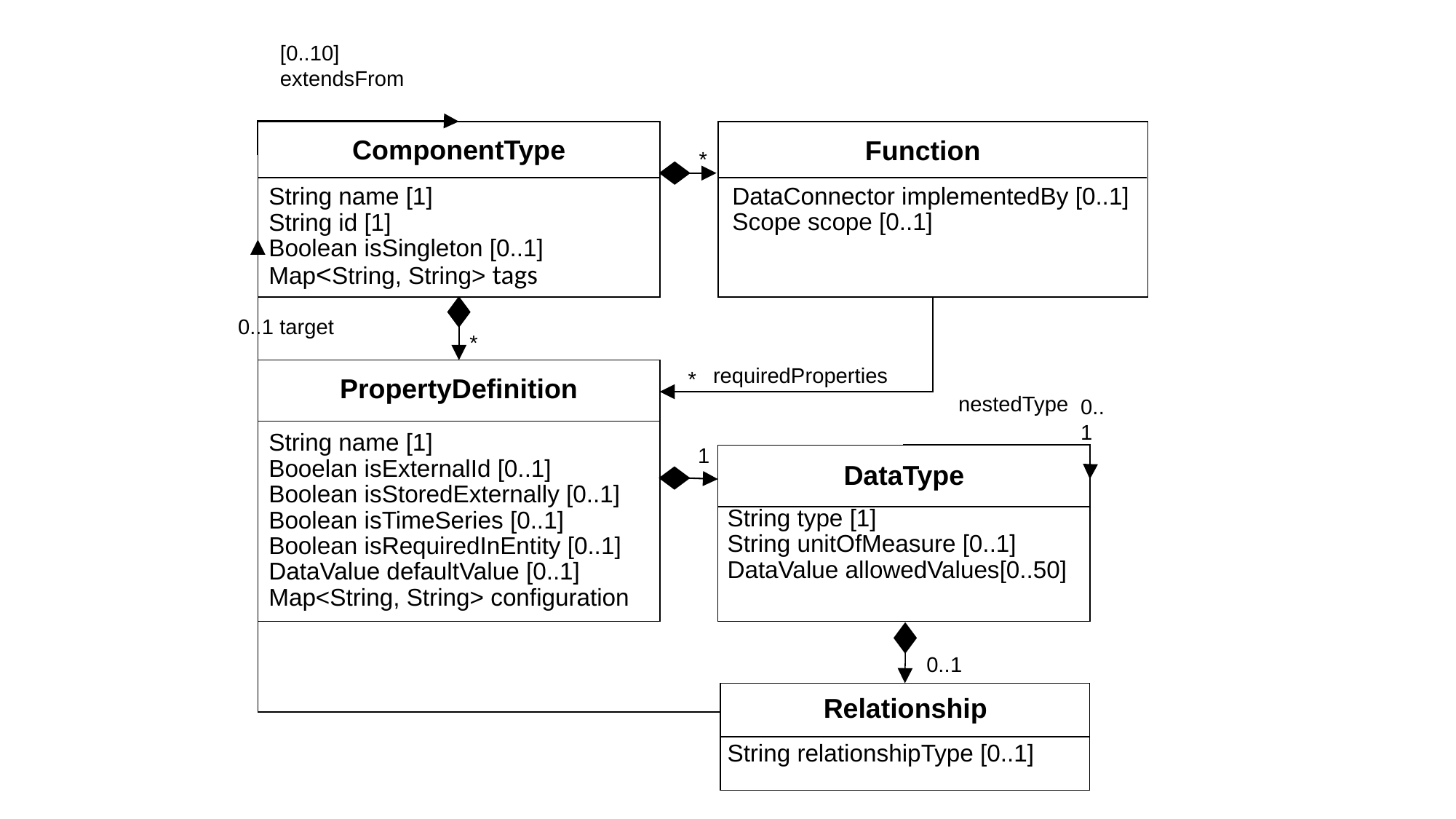

[0..10]
extendsFrom

ComponentType

Function
DataConnector implementedBy [0..1]
Scope scope [0..1]
*

String name [1]
String id [1]
Boolean isSingleton [0..1]
Map<String, String> tags

0..1 target
*

PropertyDefinition
String name [1]
Booelan isExternalId [0..1]
Boolean isStoredExternally [0..1]
Boolean isTimeSeries [0..1]
Boolean isRequiredInEntity [0..1]
DataValue defaultValue [0..1]
Map<String, String> configuration
requiredProperties
*
nestedType
0..1
1

DataType
String type [1]
String unitOfMeasure [0..1]
DataValue allowedValues[0..50]

0..1

Relationship
String relationshipType [0..1]